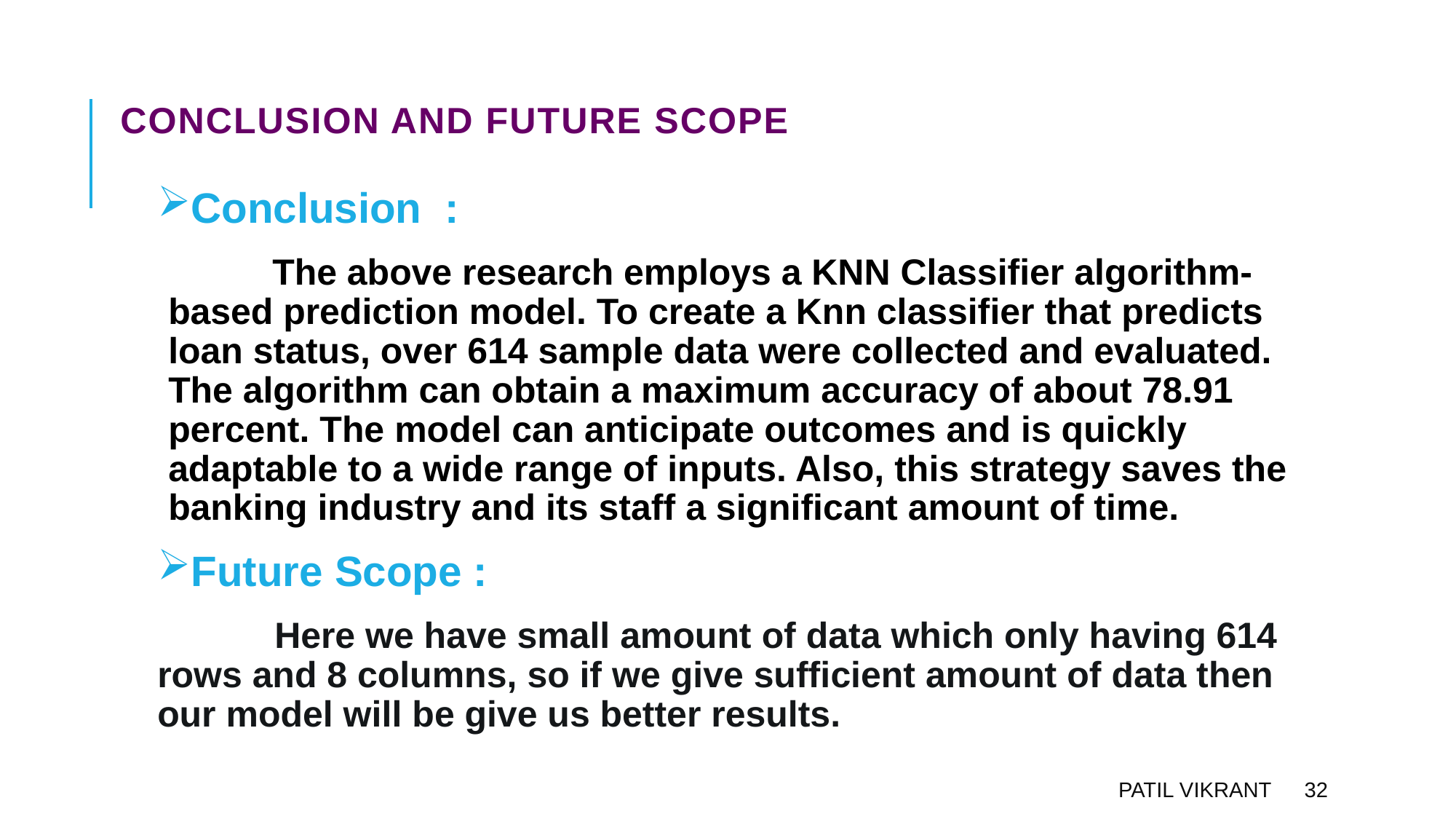

# Conclusion and Future Scope
Conclusion  :
             The above research employs a KNN Classifier algorithm-based prediction model. To create a Knn classifier that predicts loan status, over 614 sample data were collected and evaluated. The algorithm can obtain a maximum accuracy of about 78.91 percent. The model can anticipate outcomes and is quickly adaptable to a wide range of inputs. Also, this strategy saves the banking industry and its staff a significant amount of time.
Future Scope :
              Here we have small amount of data which only having 614 rows and 8 columns, so if we give sufficient amount of data then our model will be give us better results.

Patil Vikrant
32